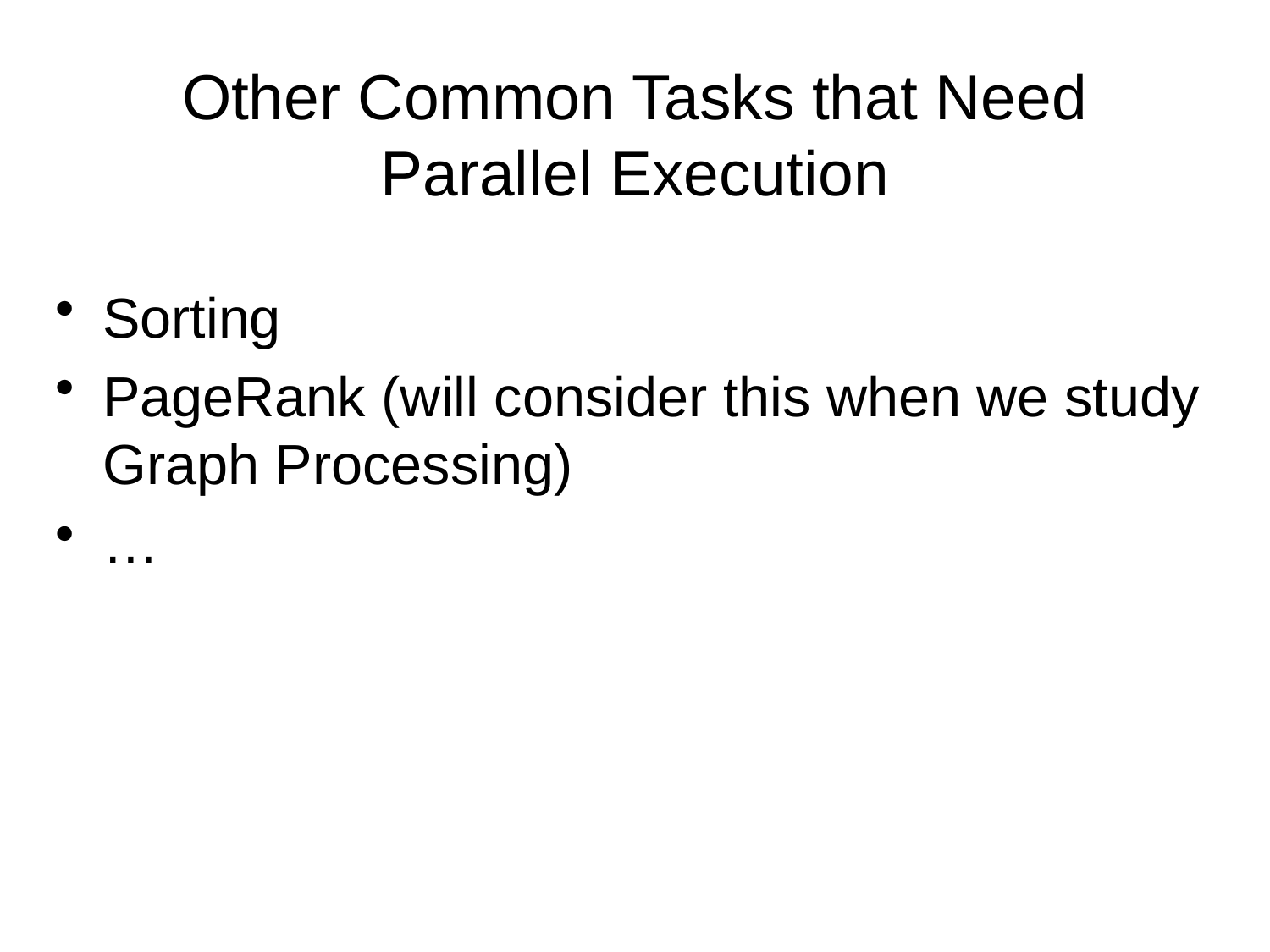

# Other Common Tasks that Need Parallel Execution
Sorting
PageRank (will consider this when we study Graph Processing)
…